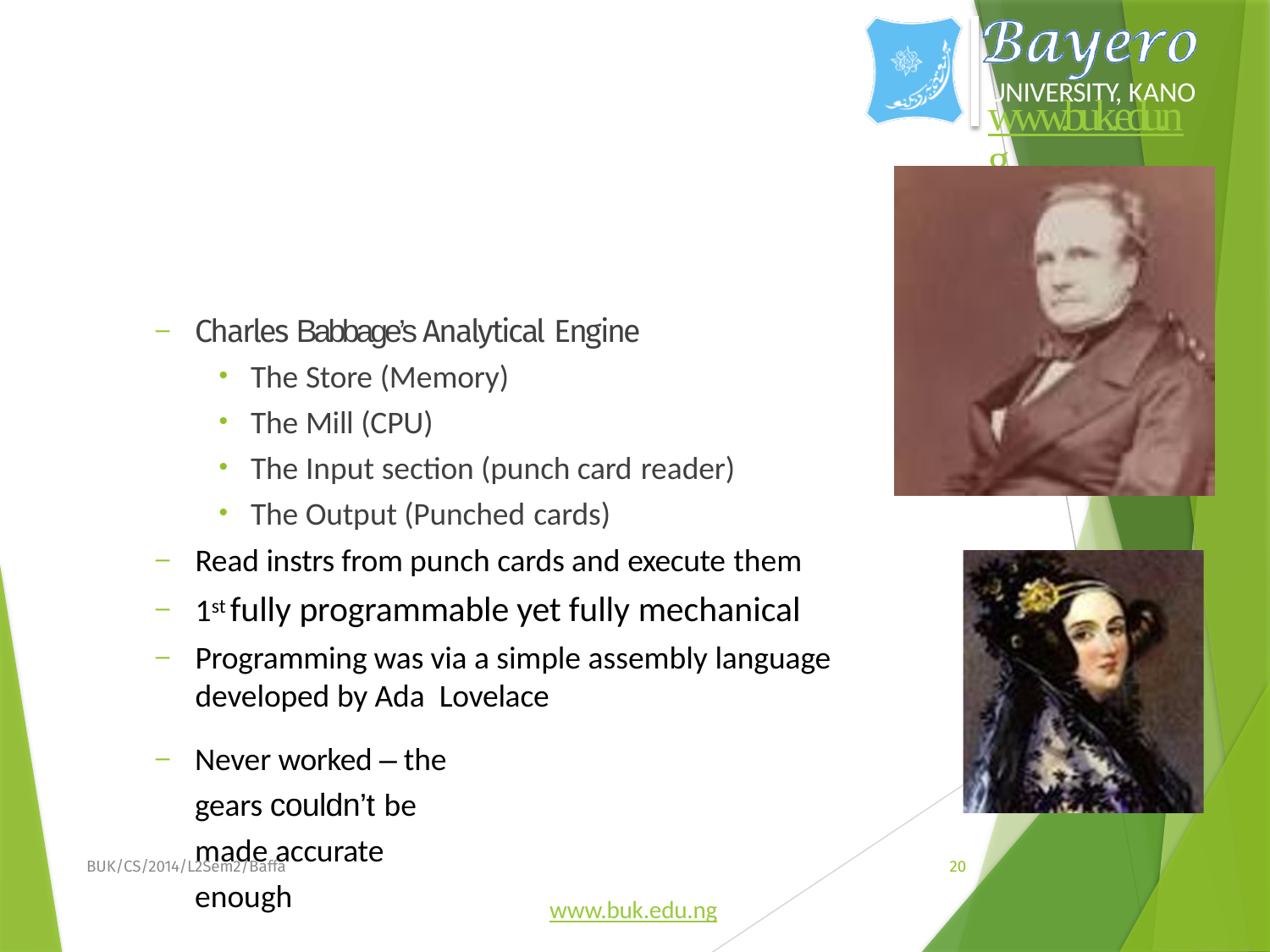

# Historical Development of Computing
UNIVERSITY, KANO
www.buk.edu.ng

Charles Babbage’s Analytical Engine
The Store (Memory)
The Mill (CPU)
The Input section (punch card reader)
The Output (Punched cards)
Read instrs from punch cards and execute them
1st fully programmable yet fully mechanical
Programming was via a simple assembly language developed by Ada  Lovelace
Never worked – the gears couldn’t be  made accurate enough

BUK/CS/2014/L2Sem2/Baffa
20
www.buk.edu.ng